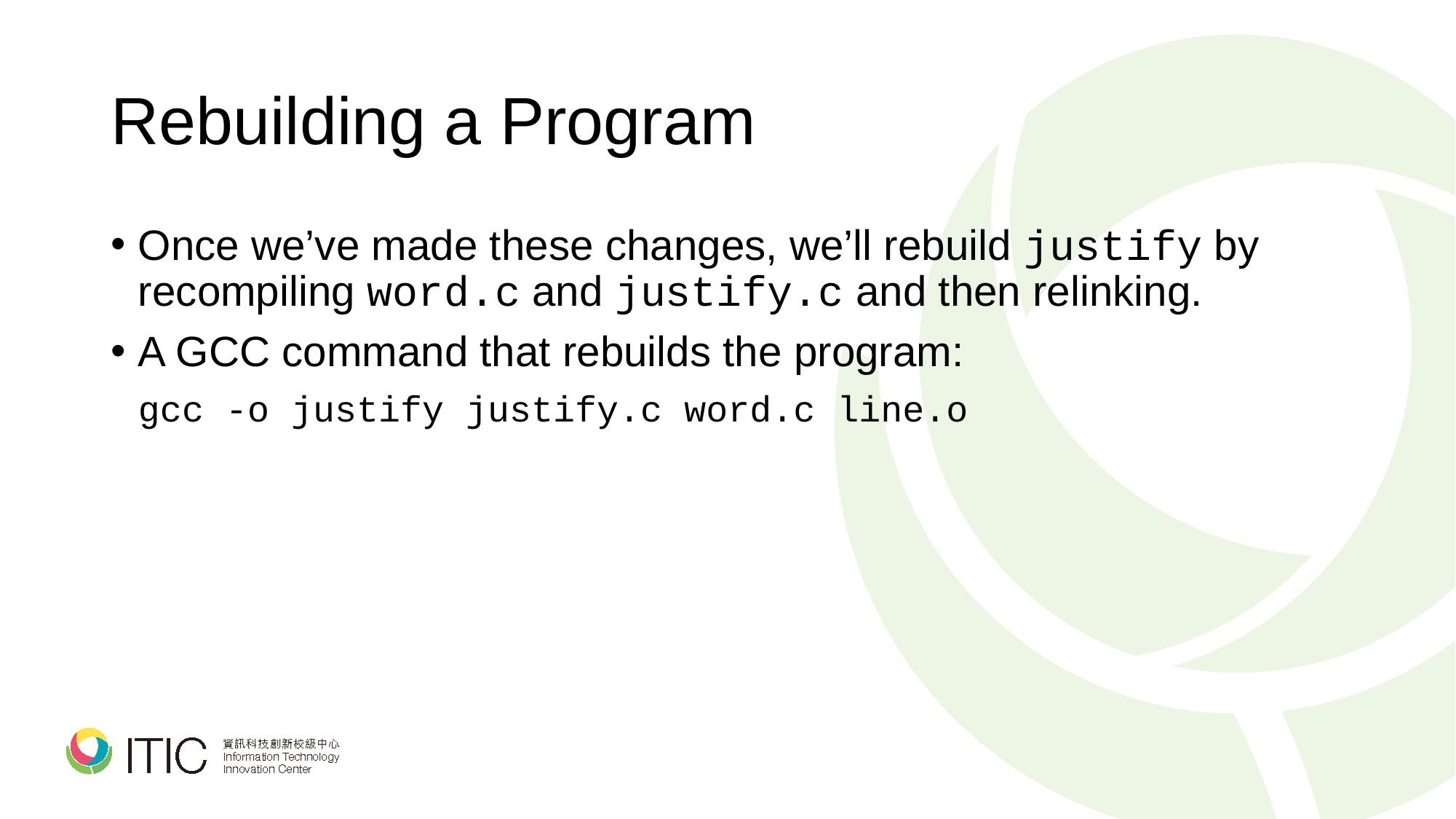

# Rebuilding a Program
Once we’ve made these changes, we’ll rebuild justify by recompiling word.c and justify.c and then relinking.
A GCC command that rebuilds the program:
	gcc -o justify justify.c word.c line.o